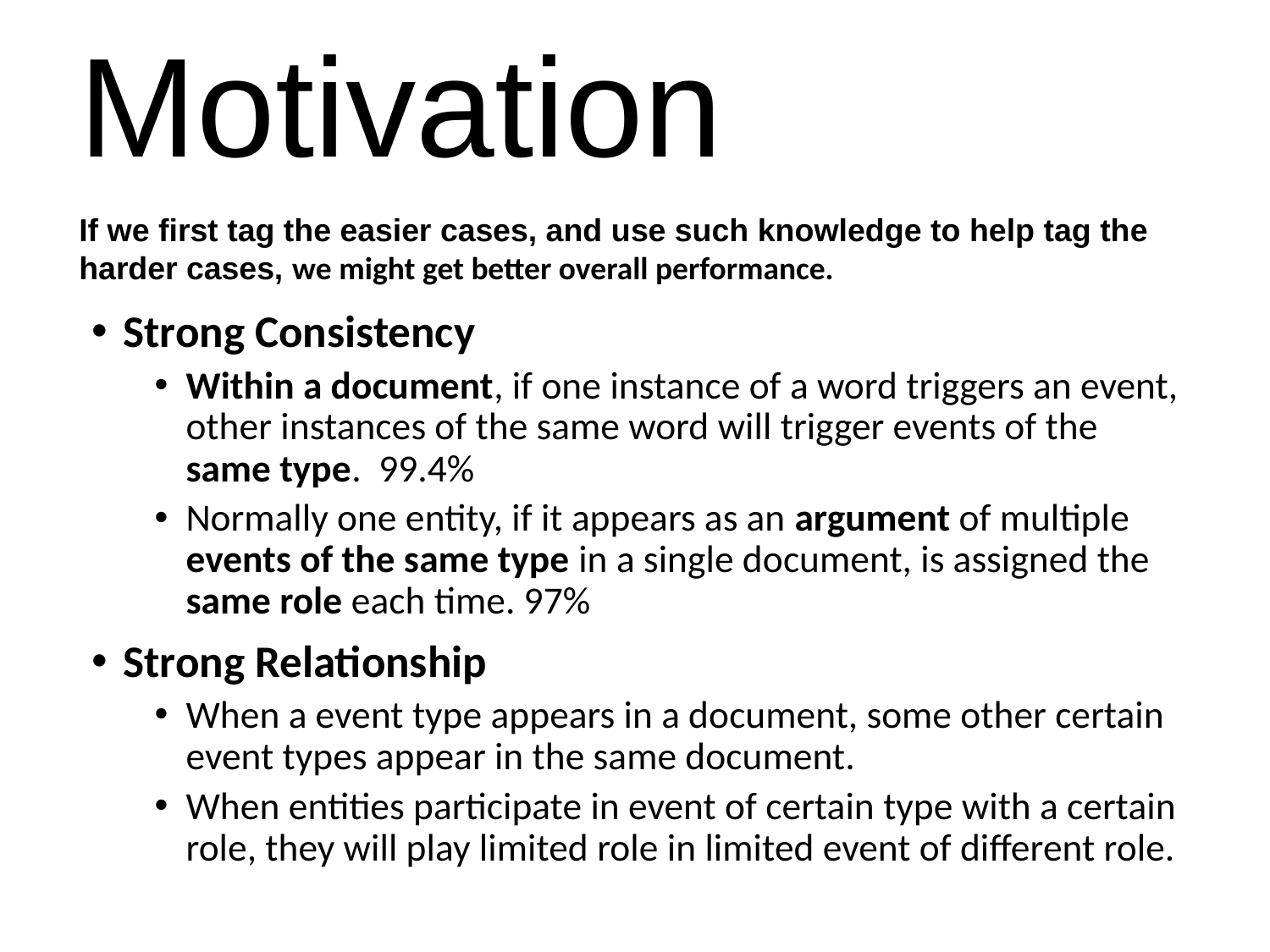

# Motivation
If we first tag the easier cases, and use such knowledge to help tag the harder cases, we might get better overall performance.
Strong Consistency
Within a document, if one instance of a word triggers an event, other instances of the same word will trigger events of the same type.  99.4%
Normally one entity, if it appears as an argument of multiple events of the same type in a single document, is assigned the same role each time. 97%
Strong Relationship
When a event type appears in a document, some other certain event types appear in the same document.
When entities participate in event of certain type with a certain role, they will play limited role in limited event of different role.